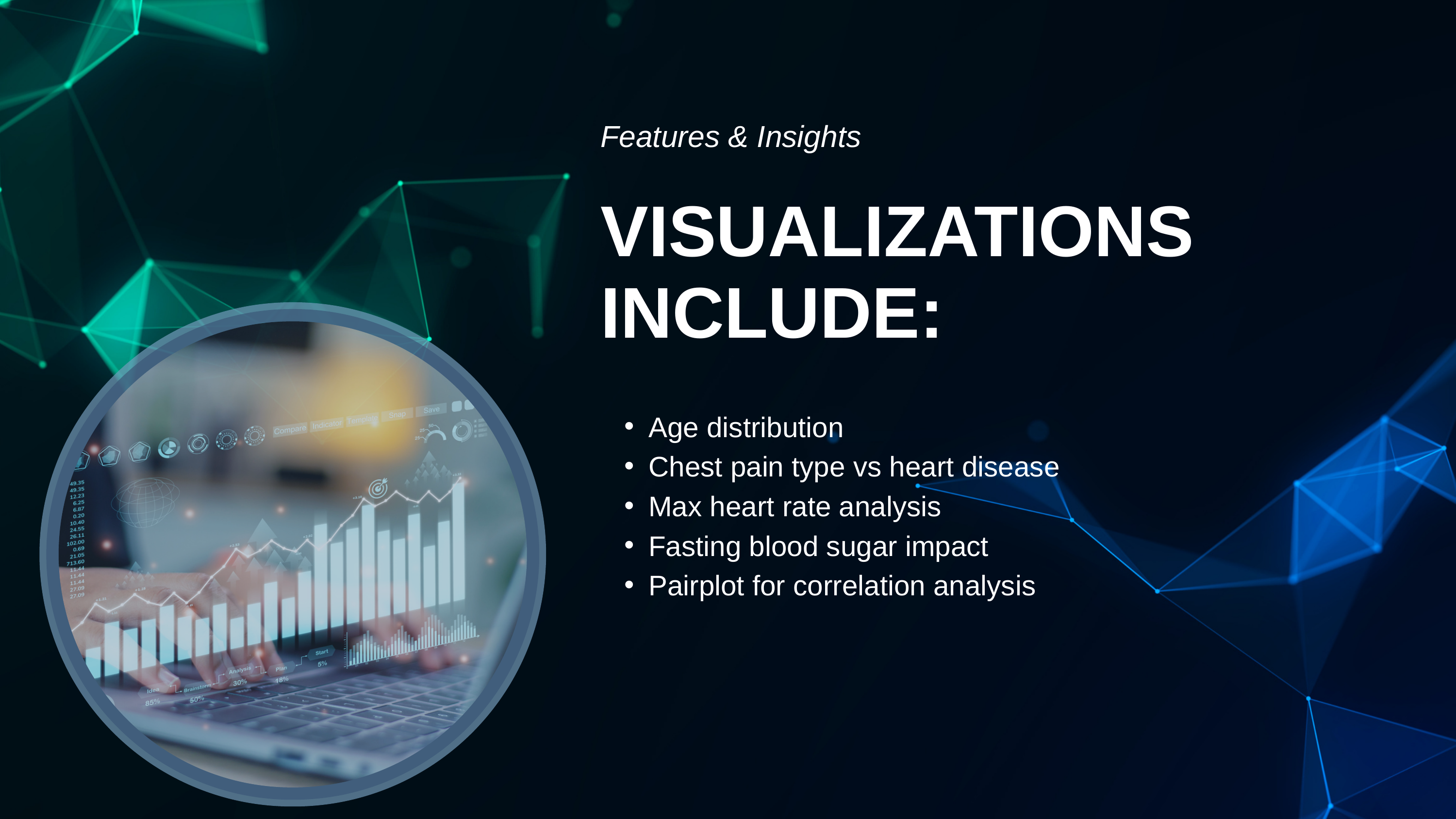

Features & Insights
VISUALIZATIONS INCLUDE:

Age distribution
Chest pain type vs heart disease
Max heart rate analysis
Fasting blood sugar impact
Pairplot for correlation analysis